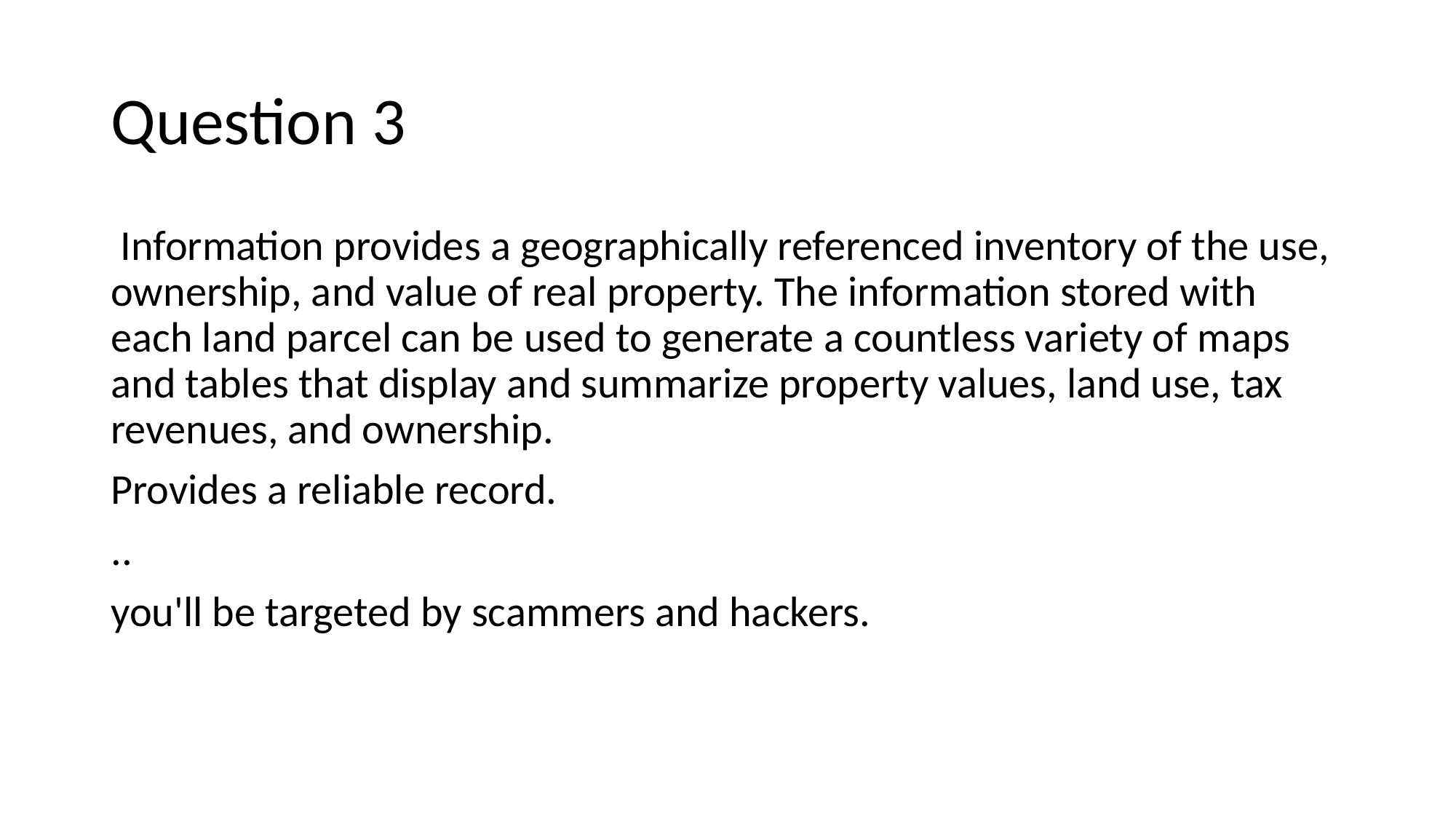

# Question 3
 Information provides a geographically referenced inventory of the use, ownership, and value of real property. The information stored with each land parcel can be used to generate a countless variety of maps and tables that display and summarize property values, land use, tax revenues, and ownership.
Provides a reliable record.
..
you'll be targeted by scammers and hackers.